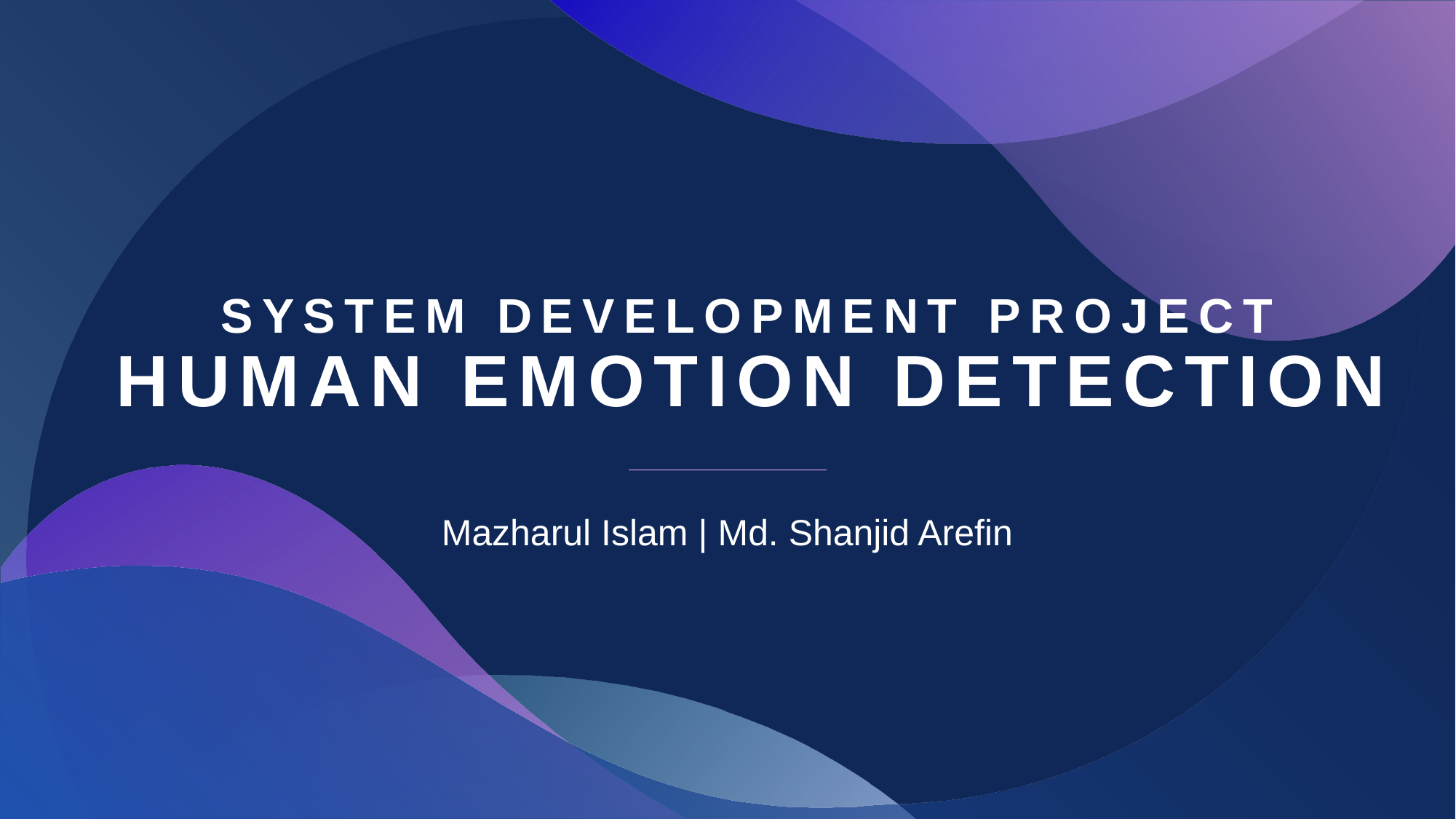

# SYSTEM DEVELOPMENT PROJECT human EMOTION DETECTION
Mazharul Islam | Md. Shanjid Arefin